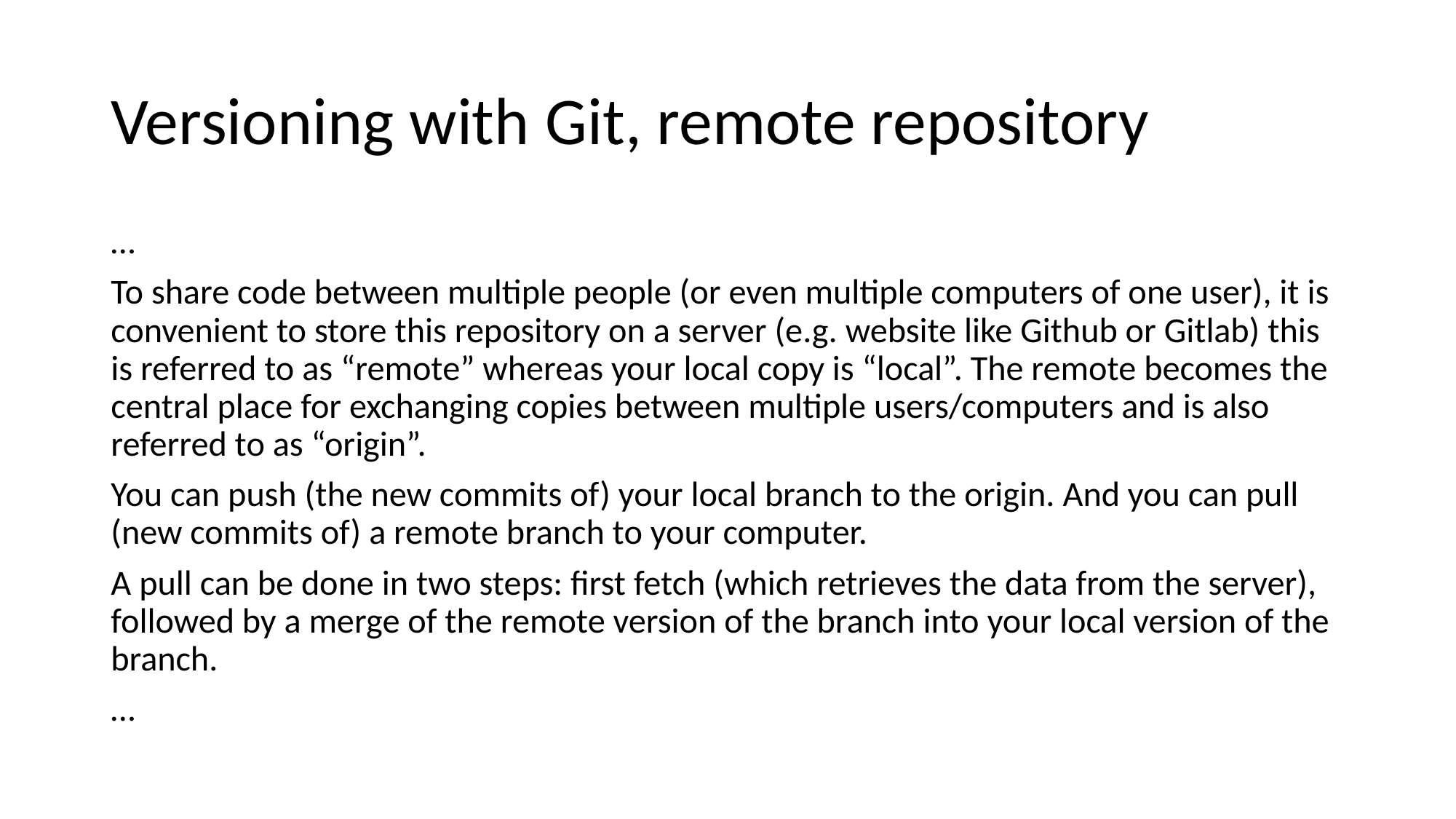

# Versioning with Git, remote repository
…
To share code between multiple people (or even multiple computers of one user), it is convenient to store this repository on a server (e.g. website like Github or Gitlab) this is referred to as “remote” whereas your local copy is “local”. The remote becomes the central place for exchanging copies between multiple users/computers and is also referred to as “origin”.
You can push (the new commits of) your local branch to the origin. And you can pull (new commits of) a remote branch to your computer.
A pull can be done in two steps: first fetch (which retrieves the data from the server), followed by a merge of the remote version of the branch into your local version of the branch.
…